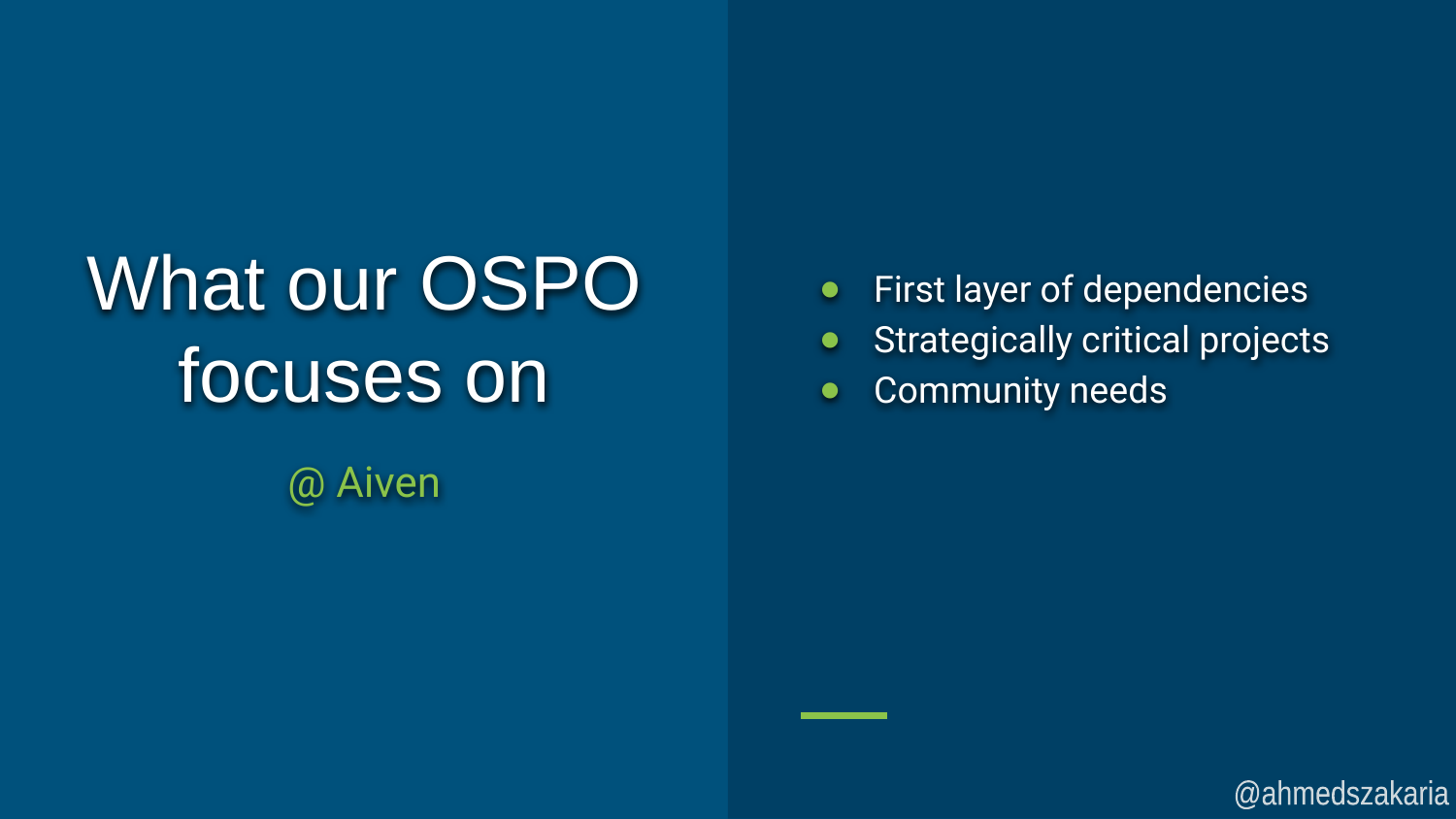

First layer of dependencies
Strategically critical projects
Community needs

# What our OSPO focuses on
@ Aiven
@ahmedszakaria